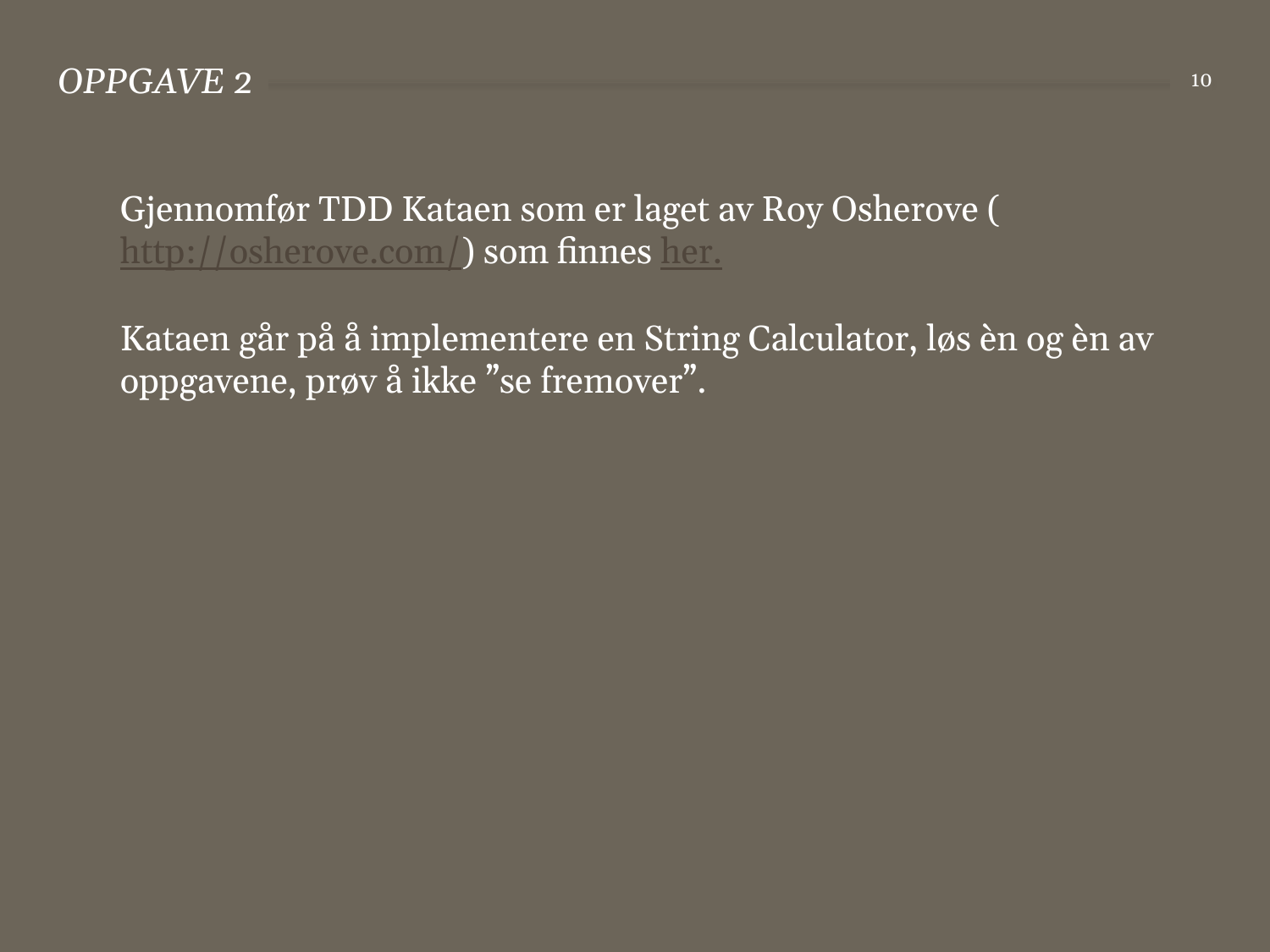

# Oppgave 2
10
Gjennomfør TDD Kataen som er laget av Roy Osherove (http://osherove.com/) som finnes her.

Kataen går på å implementere en String Calculator, løs èn og èn av oppgavene, prøv å ikke ”se fremover”.